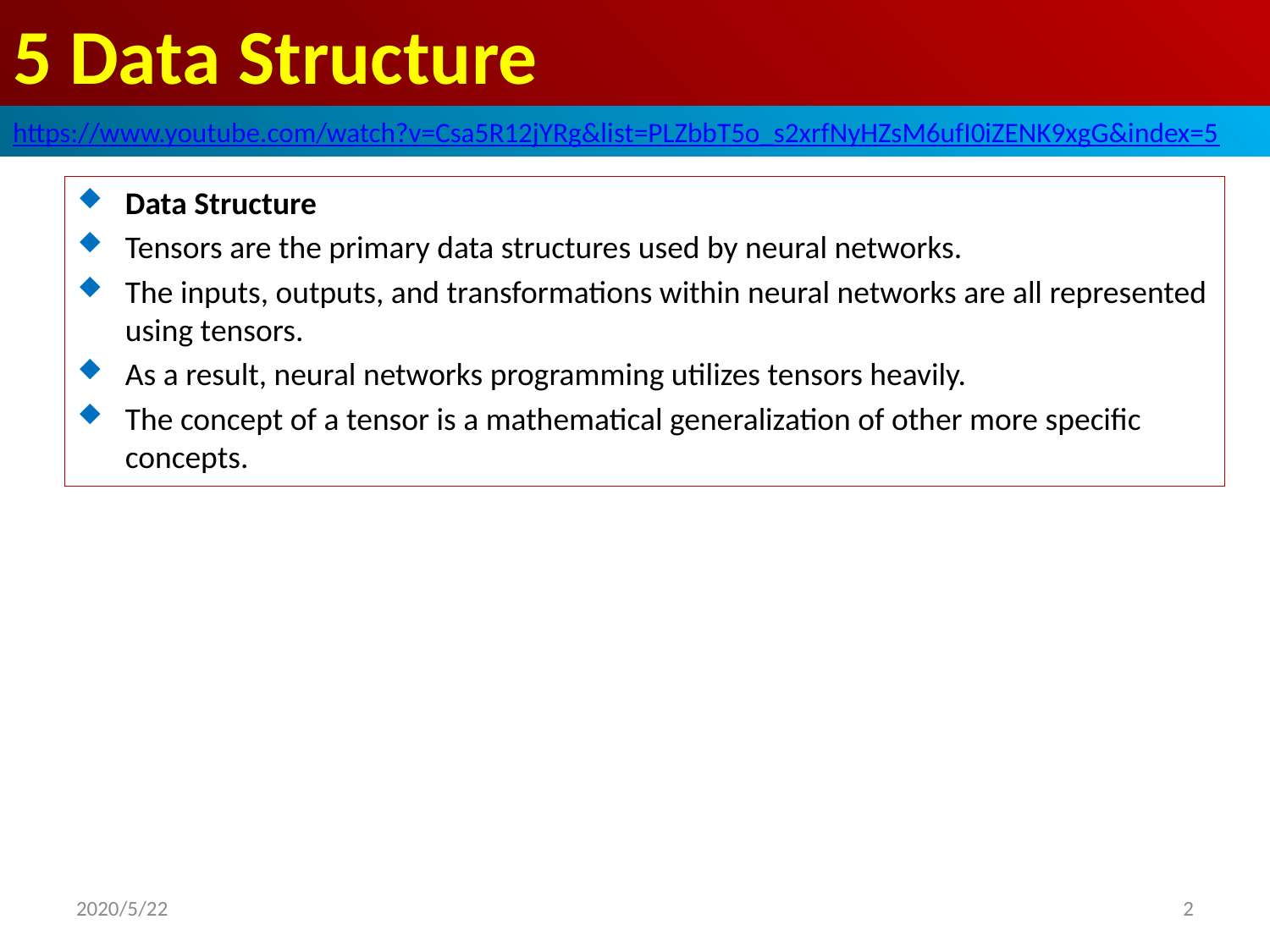

# 5 Data Structure
https://www.youtube.com/watch?v=Csa5R12jYRg&list=PLZbbT5o_s2xrfNyHZsM6ufI0iZENK9xgG&index=5
Data Structure
Tensors are the primary data structures used by neural networks.
The inputs, outputs, and transformations within neural networks are all represented using tensors.
As a result, neural networks programming utilizes tensors heavily.
The concept of a tensor is a mathematical generalization of other more specific concepts.

2020/5/22
2